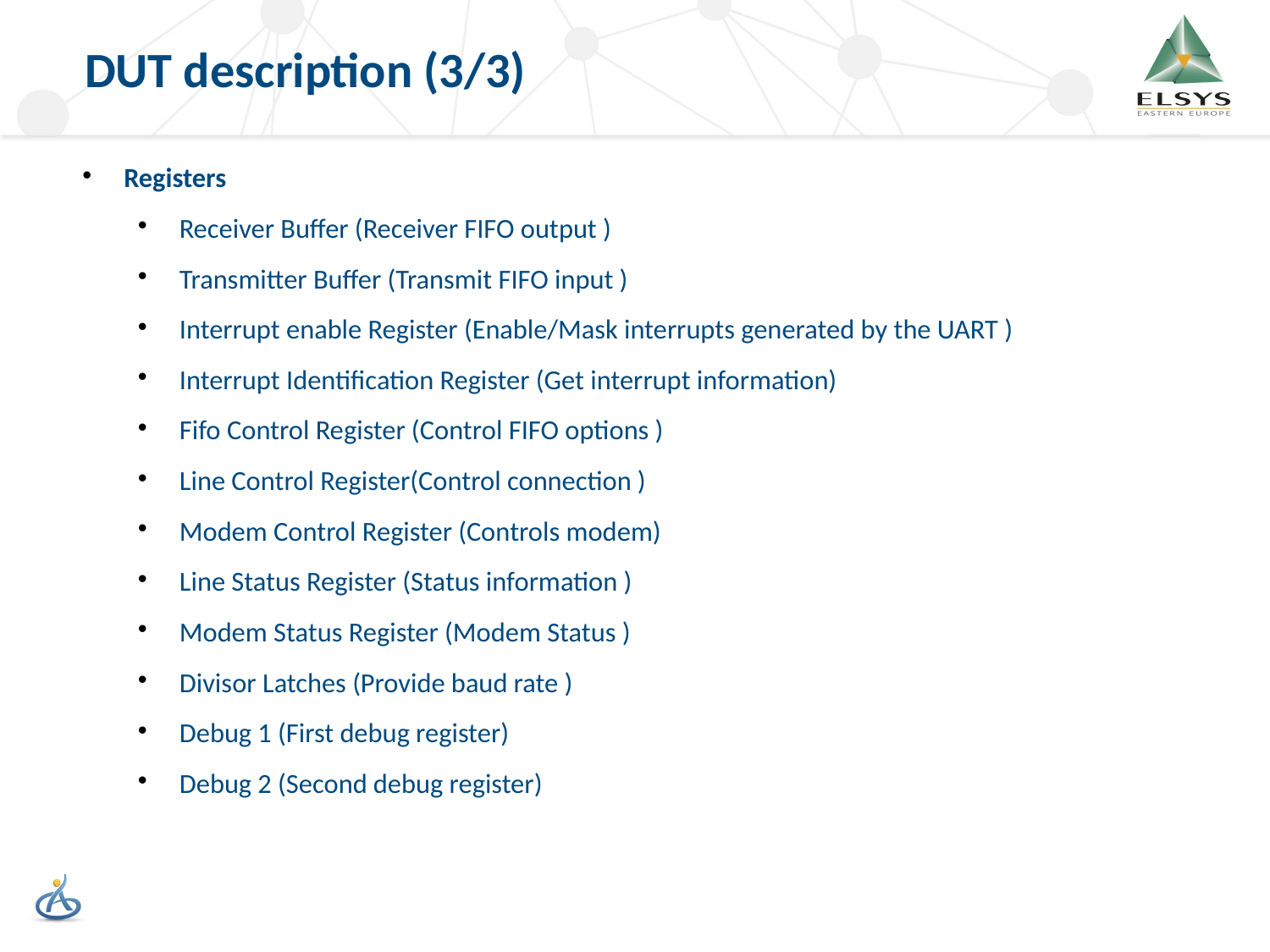

DUT description (3/3)
Registers
Receiver Buffer (Receiver FIFO output )
Transmitter Buffer (Transmit FIFO input )
Interrupt enable Register (Enable/Mask interrupts generated by the UART )
Interrupt Identification Register (Get interrupt information)
Fifo Control Register (Control FIFO options )
Line Control Register(Control connection )
Modem Control Register (Controls modem)
Line Status Register (Status information )
Modem Status Register (Modem Status )
Divisor Latches (Provide baud rate )
Debug 1 (First debug register)
Debug 2 (Second debug register)